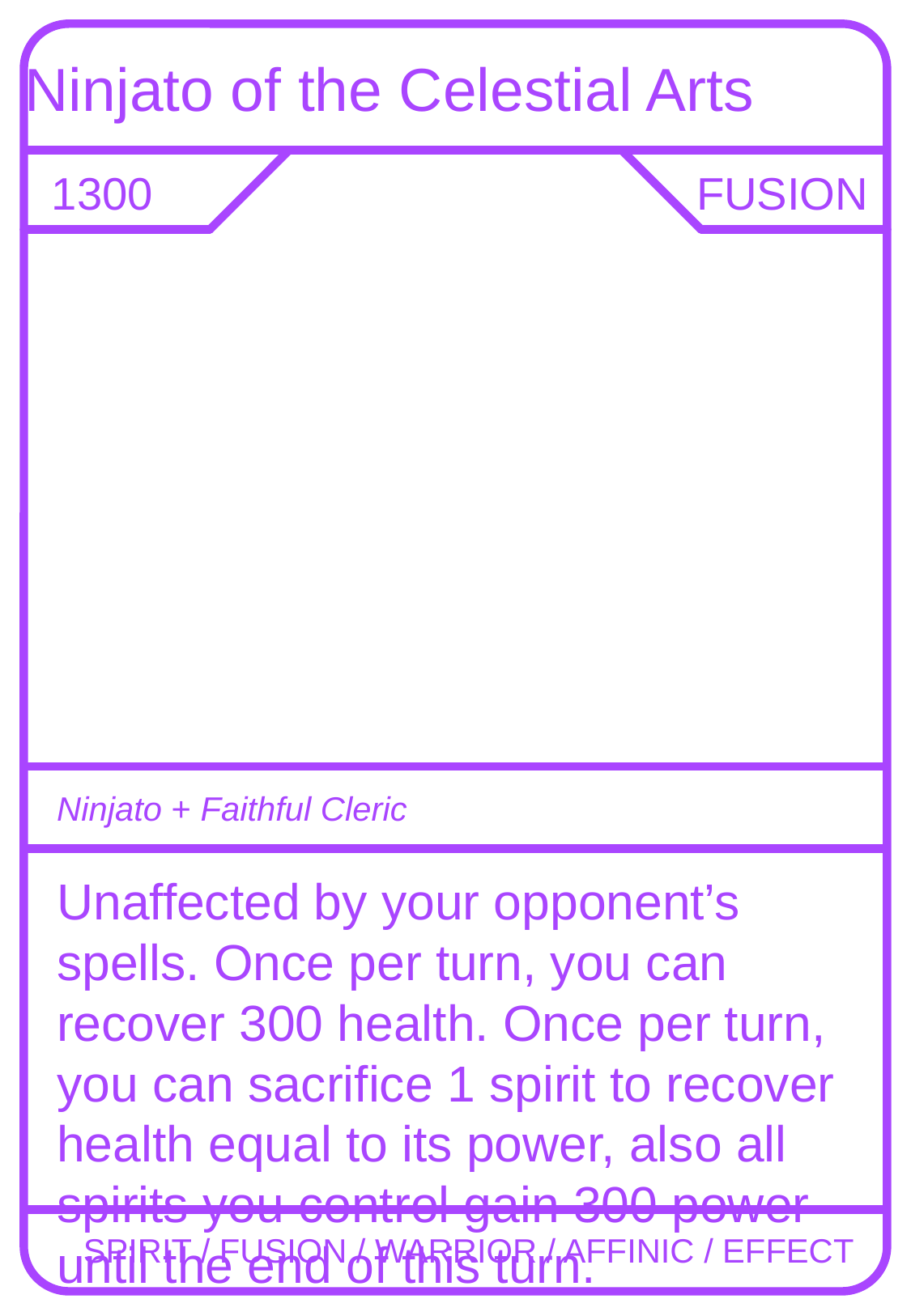

Ninjato of the Celestial Arts
1300
FUSION
Ninjato + Faithful Cleric
Unaffected by your opponent’s spells. Once per turn, you can recover 300 health. Once per turn, you can sacrifice 1 spirit to recover health equal to its power, also all spirits you control gain 300 power until the end of this turn.
SPIRIT / FUSION / WARRIOR / AFFINIC / EFFECT